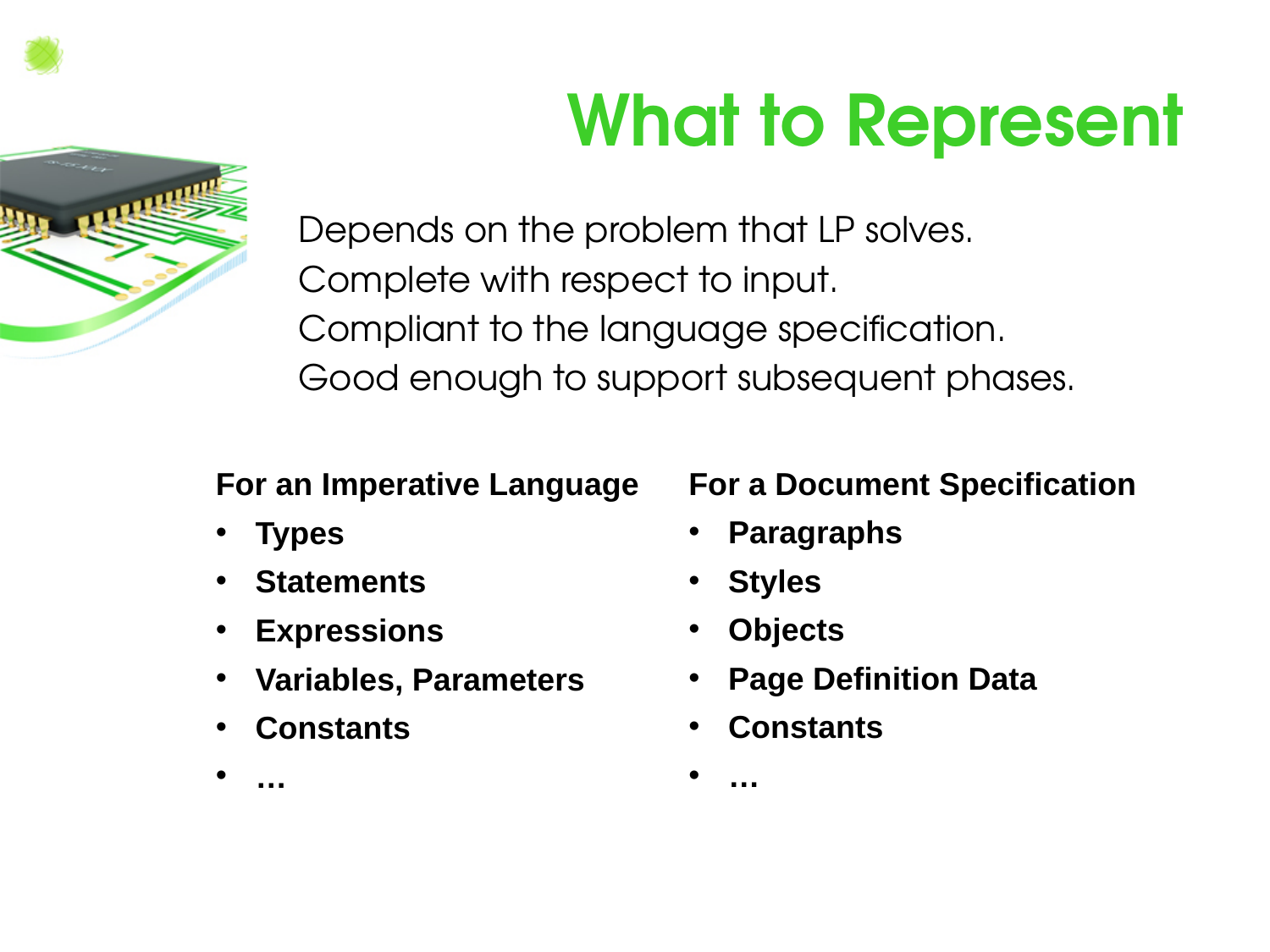

# What to Represent
Depends on the problem that LP solves.
Complete with respect to input.
Compliant to the language specification.
Good enough to support subsequent phases.

For a Document Specification
Paragraphs
Styles
Objects
Page Definition Data
Constants
…
For an Imperative Language
Types
Statements
Expressions
Variables, Parameters
Constants
…